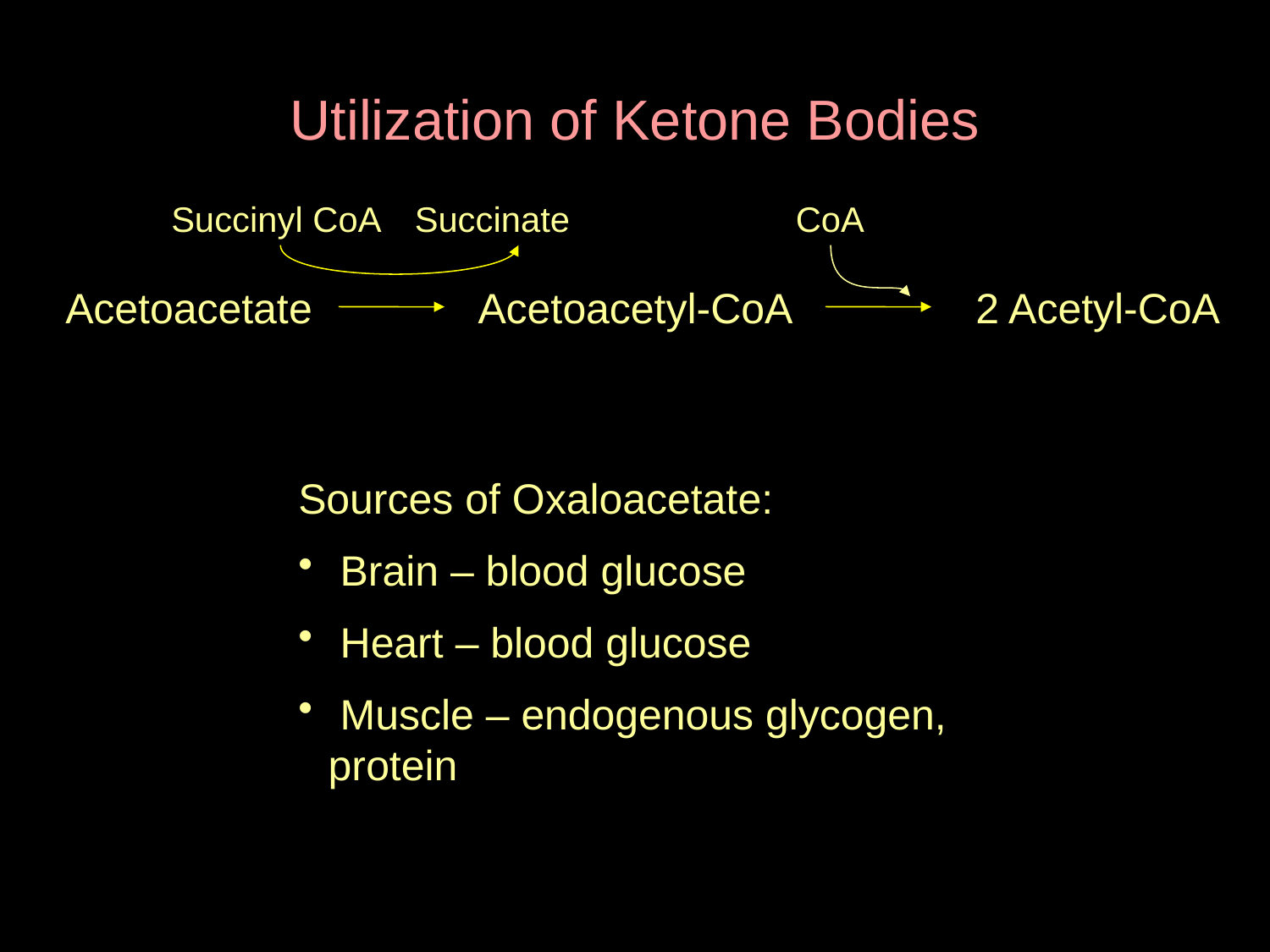

# Utilization of Ketone Bodies
Succinyl CoA
Succinate
CoA
Acetoacetate
Acetoacetyl-CoA
2 Acetyl-CoA

Sources of Oxaloacetate:
 Brain – blood glucose
 Heart – blood glucose
 Muscle – endogenous glycogen, protein